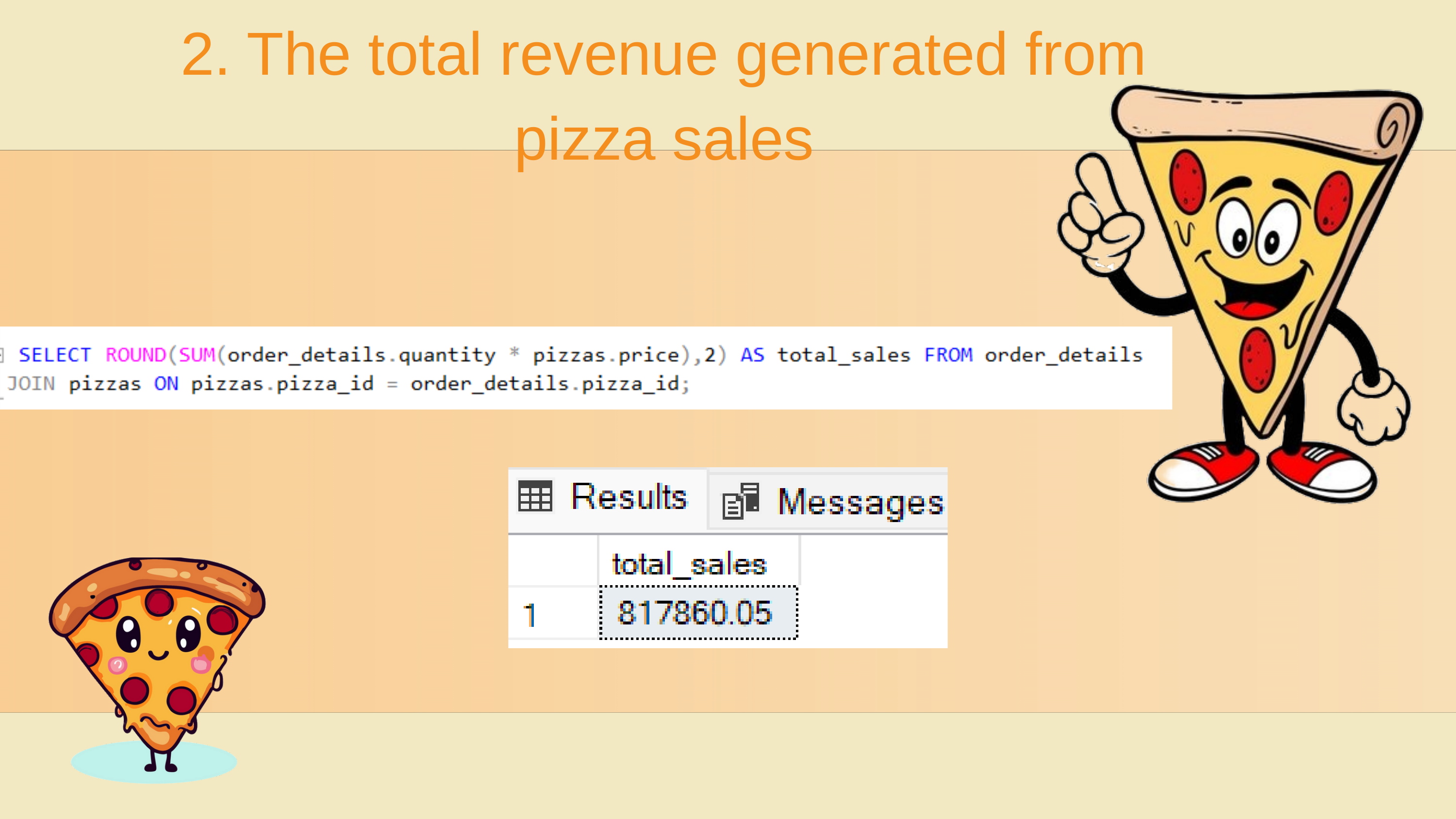

2. The total revenue generated from pizza sales